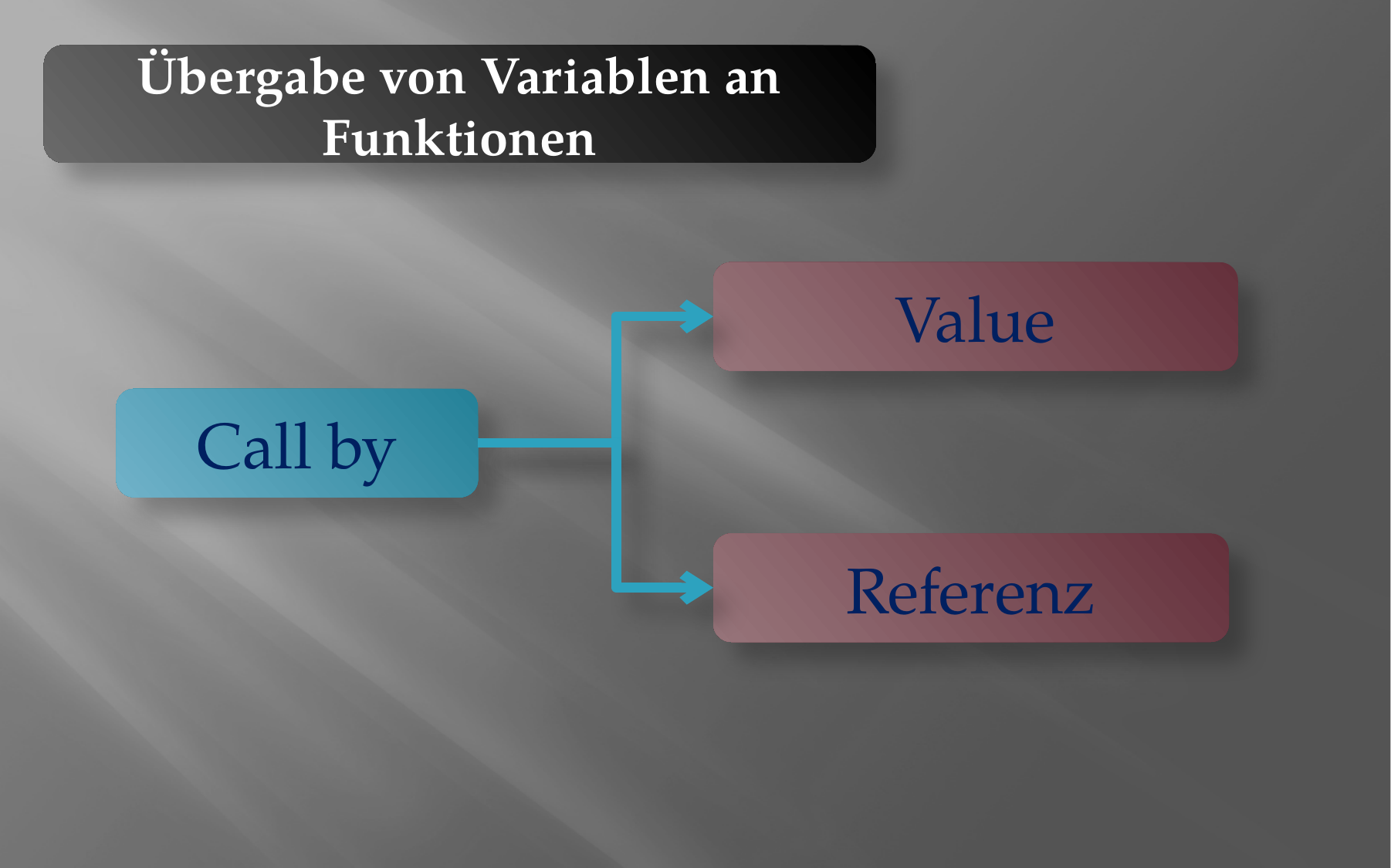

Übergabe von Variablen an Funktionen
Value
Call by
Referenz